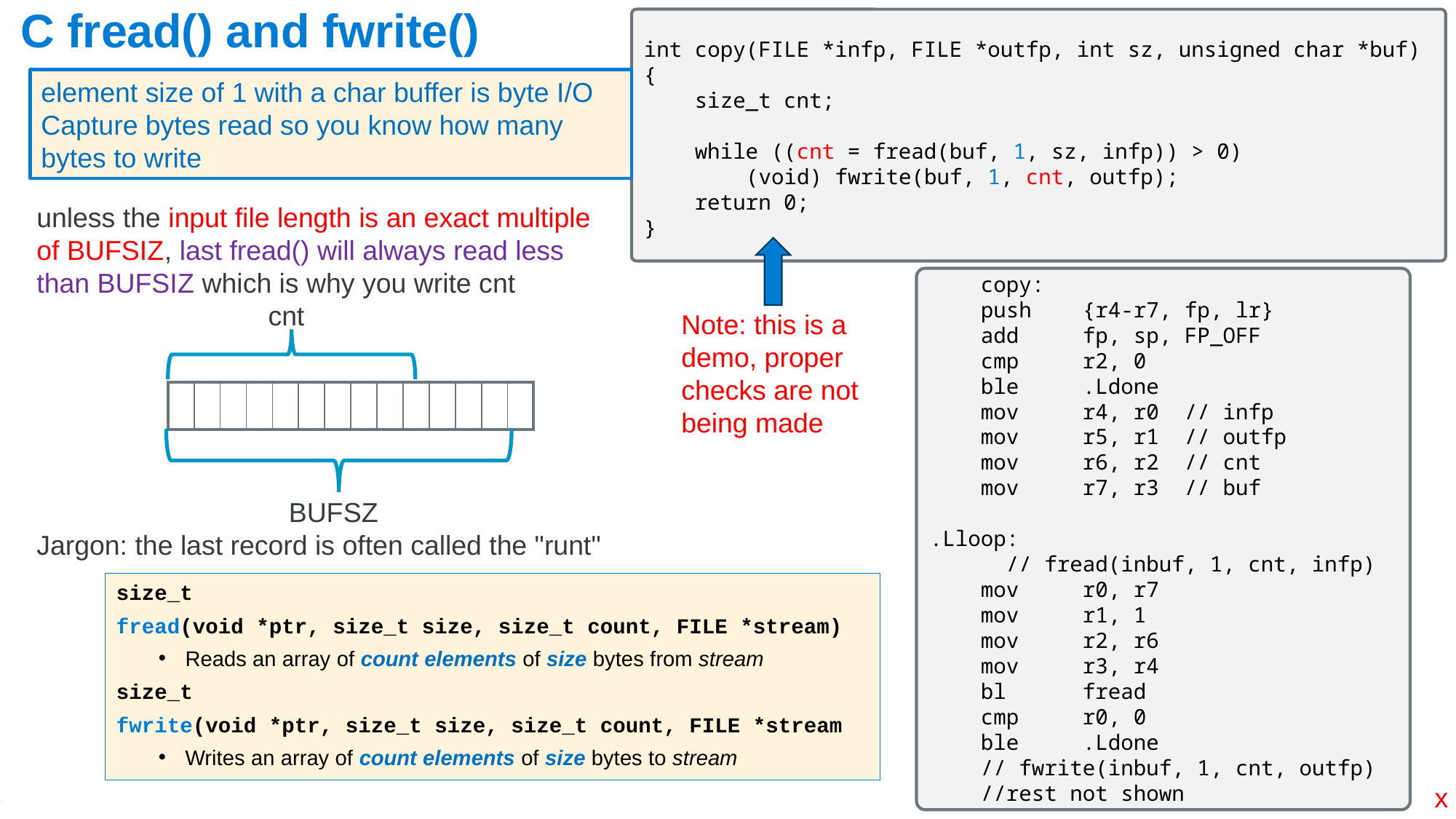

# C fread() and fwrite()

int copy(FILE *infp, FILE *outfp, int sz, unsigned char *buf) {
    size_t cnt;
    while ((cnt = fread(buf, 1, sz, infp)) > 0)
        (void) fwrite(buf, 1, cnt, outfp);
    return 0;
}
element size of 1 with a char buffer is byte I/O
Capture bytes read so you know how many bytes to write
unless the input file length is an exact multiple of BUFSIZ, last fread() will always read less than BUFSIZ which is why you write cnt
	                cnt

                                 BUFSZ
Jargon: the last record is often called the "runt"

    copy:
    push    {r4-r7, fp, lr}
    add     fp, sp, FP_OFF
    cmp     r2, 0
    ble     .Ldone
    mov     r4, r0  // infp
    mov     r5, r1  // outfp
    mov     r6, r2  // cnt
    mov     r7, r3  // buf

.Lloop:
      // fread(inbuf, 1, cnt, infp)
    mov     r0, r7
    mov     r1, 1
    mov     r2, r6
    mov     r3, r4
    bl      fread
    cmp     r0, 0
    ble     .Ldone
    // fwrite(inbuf, 1, cnt, outfp)
    //rest not shown

Note: this is a demo, proper checks are not being made
|  |  |  |  |  |  |  |  |  |  |  |  |  |  |
| --- | --- | --- | --- | --- | --- | --- | --- | --- | --- | --- | --- | --- | --- |
size_t
fread(void *ptr, size_t size, size_t count, FILE *stream)
Reads an array of count elements of size bytes from stream
size_t
fwrite(void *ptr, size_t size, size_t count, FILE *stream
Writes an array of count elements of size bytes to stream
x